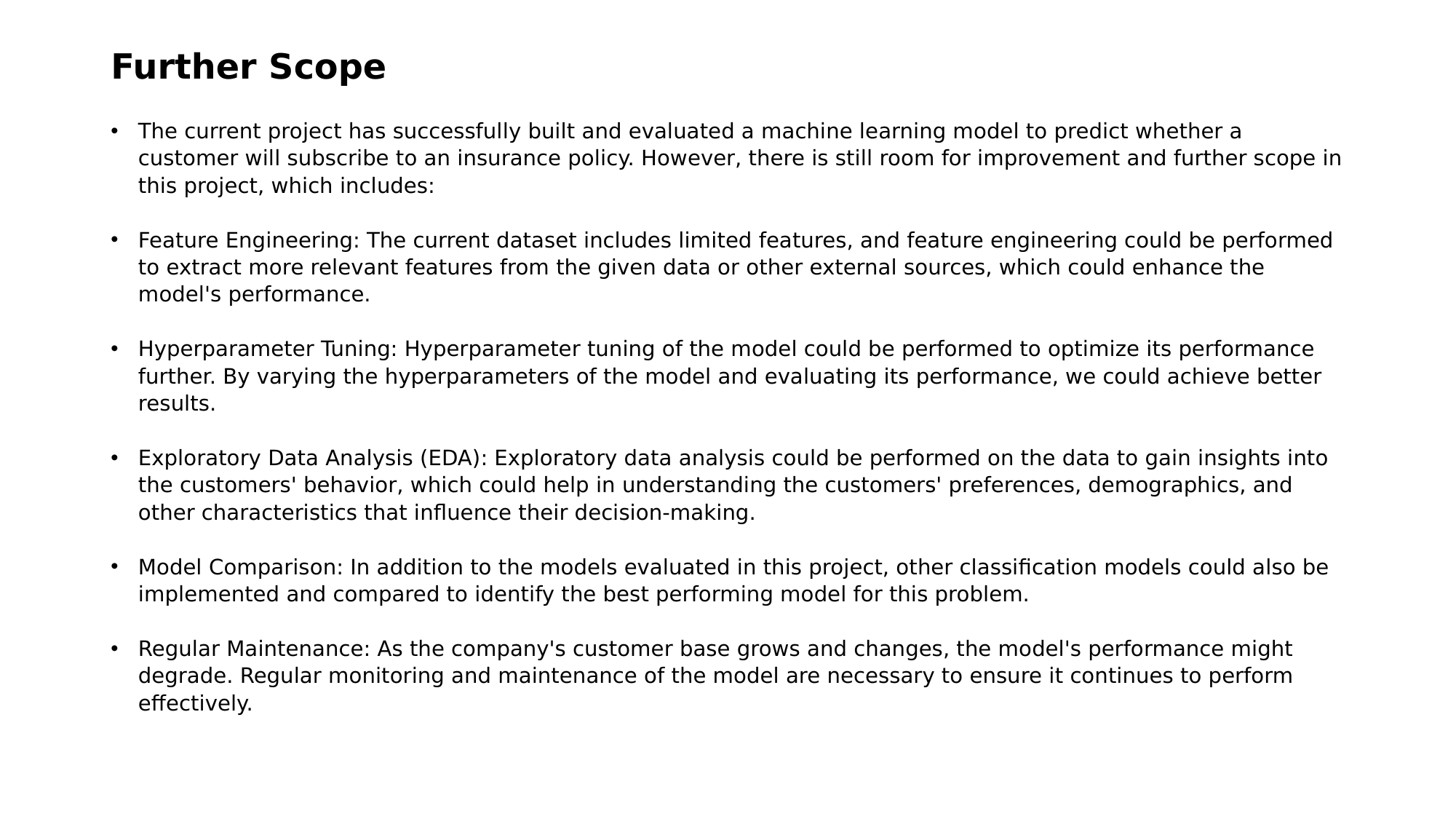

# Further Scope
The current project has successfully built and evaluated a machine learning model to predict whether a customer will subscribe to an insurance policy. However, there is still room for improvement and further scope in this project, which includes:
Feature Engineering: The current dataset includes limited features, and feature engineering could be performed to extract more relevant features from the given data or other external sources, which could enhance the model's performance.
Hyperparameter Tuning: Hyperparameter tuning of the model could be performed to optimize its performance further. By varying the hyperparameters of the model and evaluating its performance, we could achieve better results.
Exploratory Data Analysis (EDA): Exploratory data analysis could be performed on the data to gain insights into the customers' behavior, which could help in understanding the customers' preferences, demographics, and other characteristics that influence their decision-making.
Model Comparison: In addition to the models evaluated in this project, other classification models could also be implemented and compared to identify the best performing model for this problem.
Regular Maintenance: As the company's customer base grows and changes, the model's performance might degrade. Regular monitoring and maintenance of the model are necessary to ensure it continues to perform effectively.